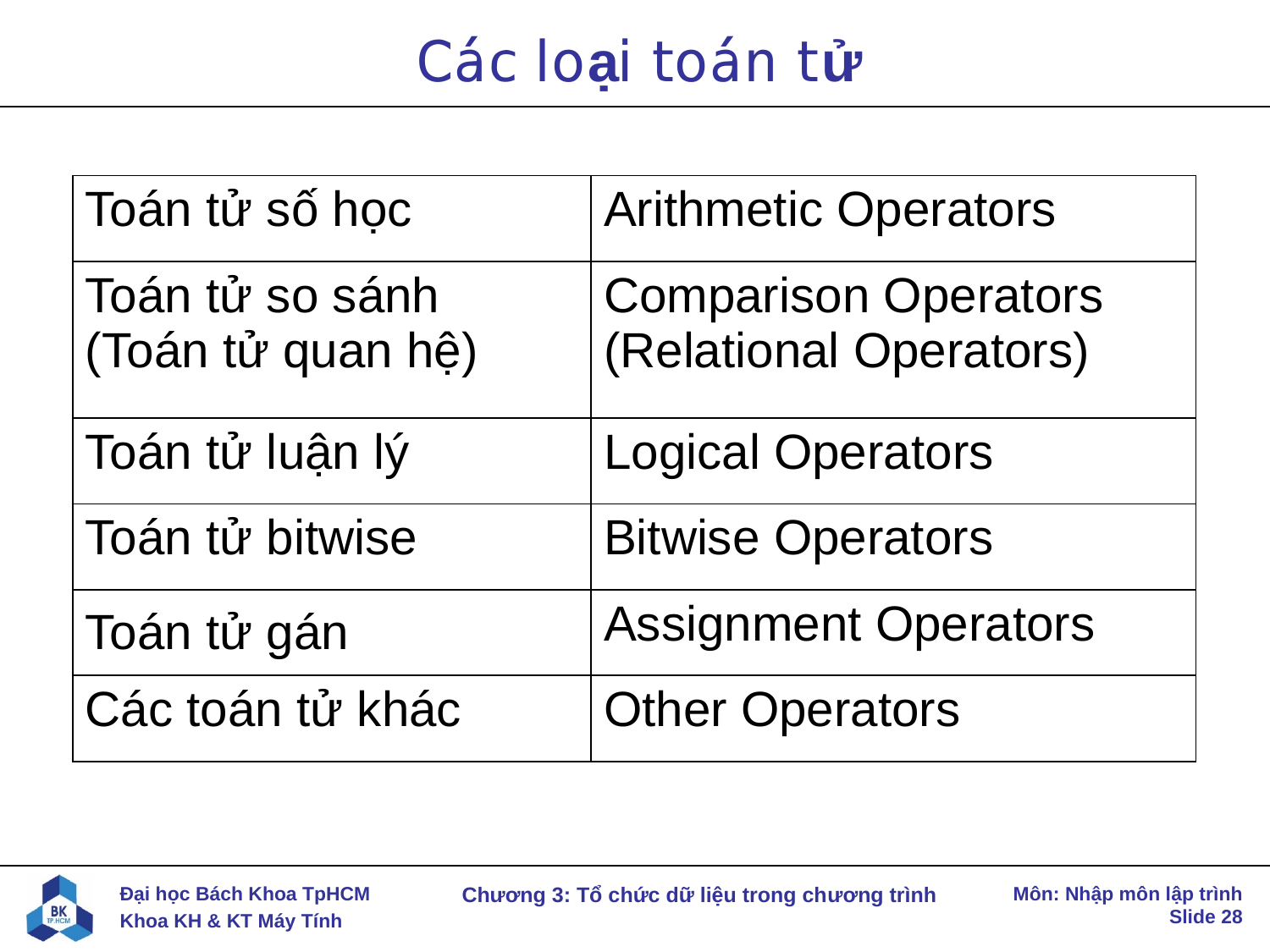

# Các loại toán tử
| Toán tử số học | Arithmetic Operators |
| --- | --- |
| Toán tử so sánh (Toán tử quan hệ) | Comparison Operators (Relational Operators) |
| Toán tử luận lý | Logical Operators |
| Toán tử bitwise | Bitwise Operators |
| Toán tử gán | Assignment Operators |
| Các toán tử khác | Other Operators |